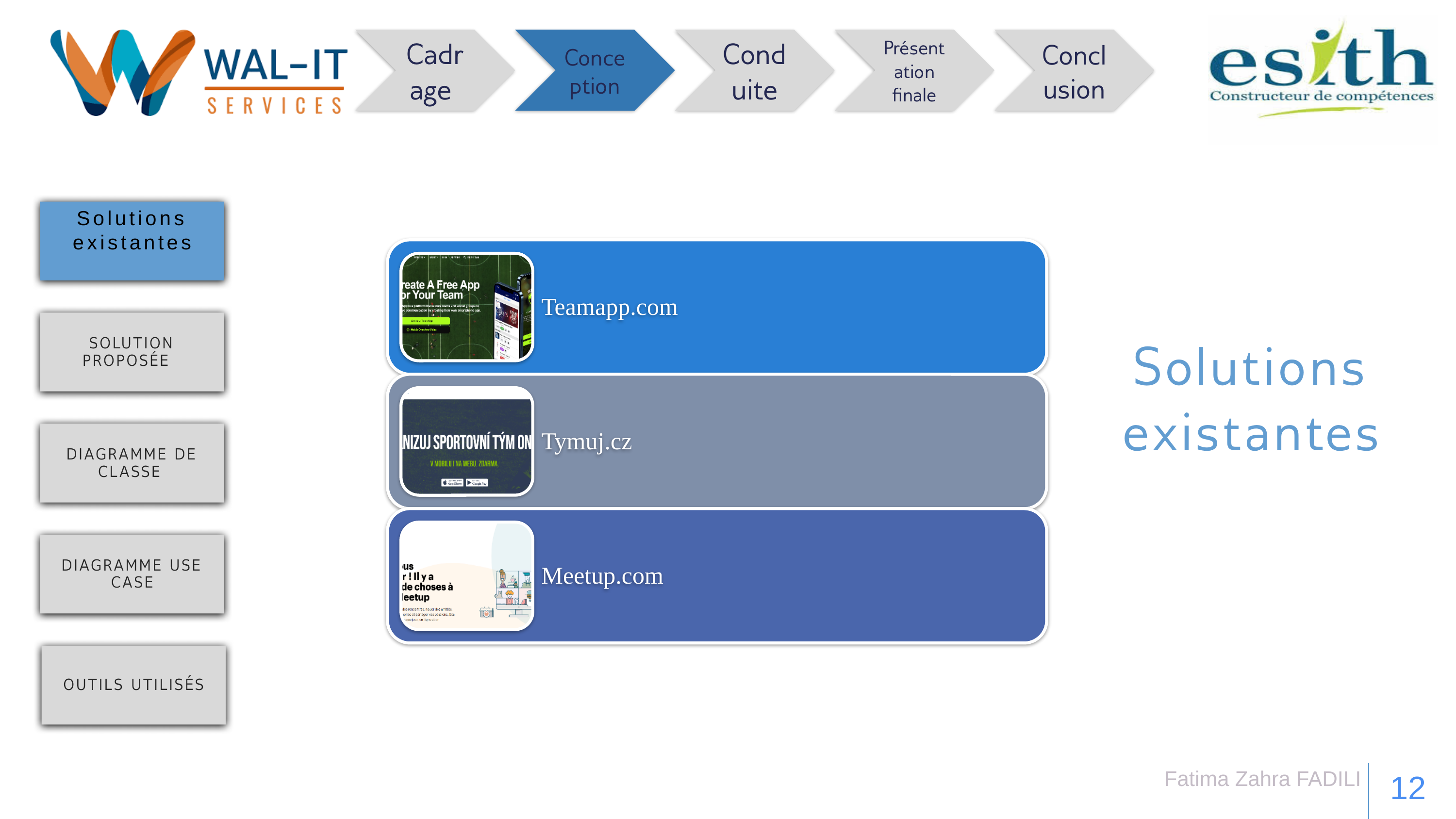

Cadrage
Présentation finale
Conclusion
Conception
Conduite
Solutions existantes
Teamapp.com
Tymuj.cz
Meetup.com
Solution proposée
Solutions existantes
Diagramme de classe
Diagramme use case
Outils utilisés
Fatima Zahra FADILI
12